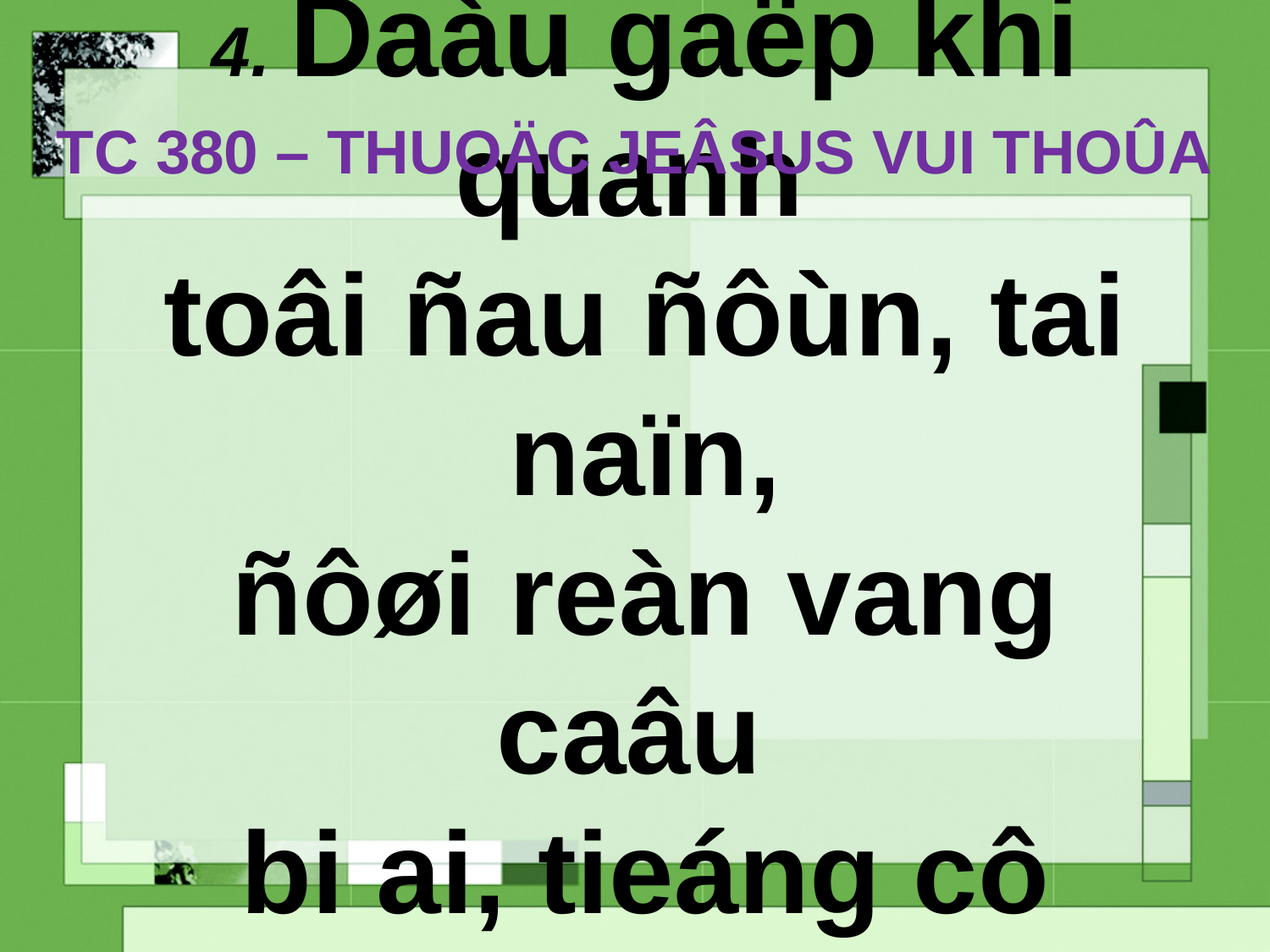

TC 380 – THUOÄC JEÂSUS VUI THOÛA
# 4. Daàu gaëp khi quanh toâi ñau ñôùn, tai naïn, ñôøi reàn vang caâu bi ai, tieáng cô haøn.